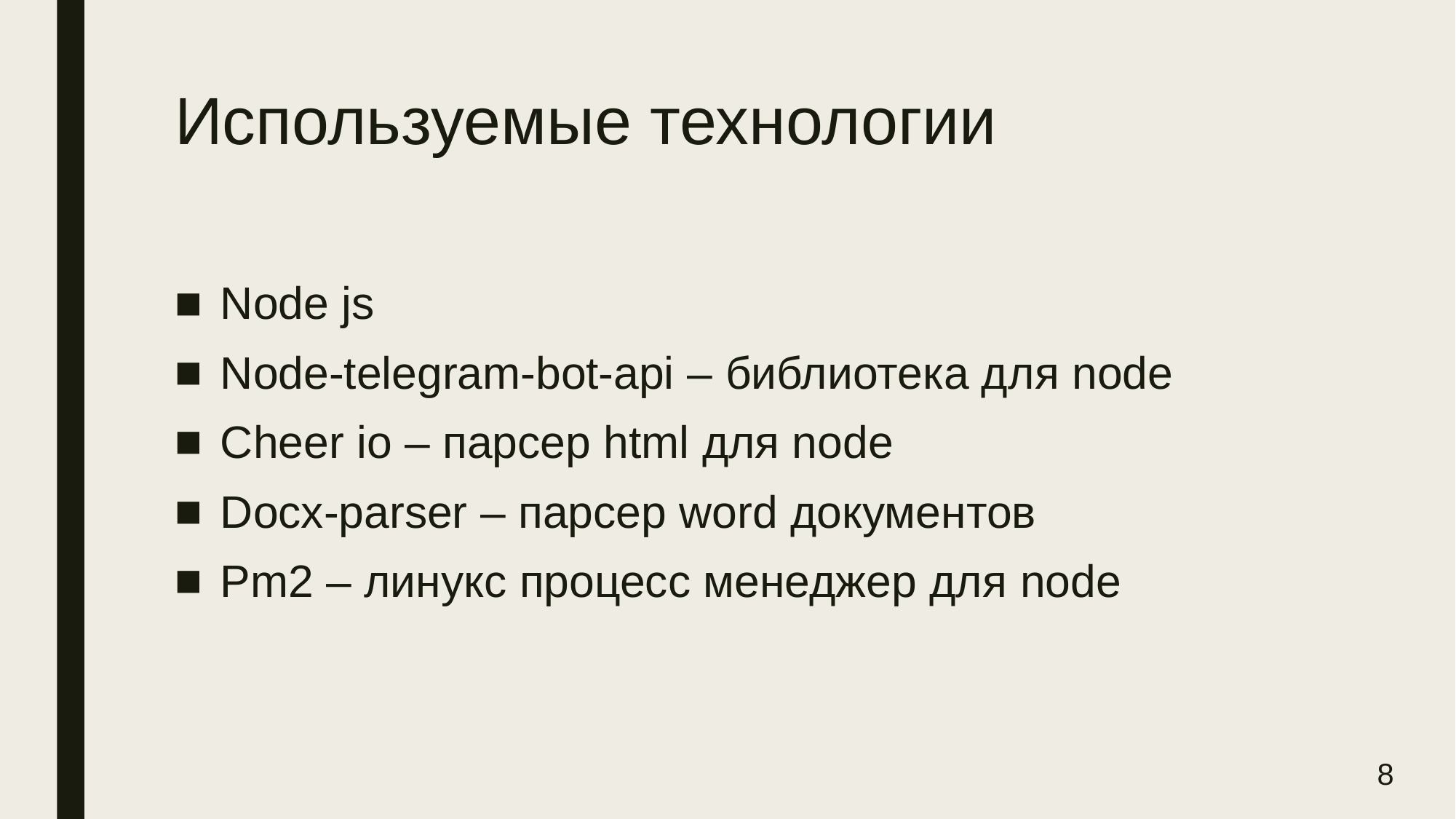

# Используемые технологии
Node js
Node-telegram-bot-api – библиотека для node
Cheer io – парсер html для node
Docx-parser – парсер word документов
Pm2 – линукс процесс менеджер для node
8